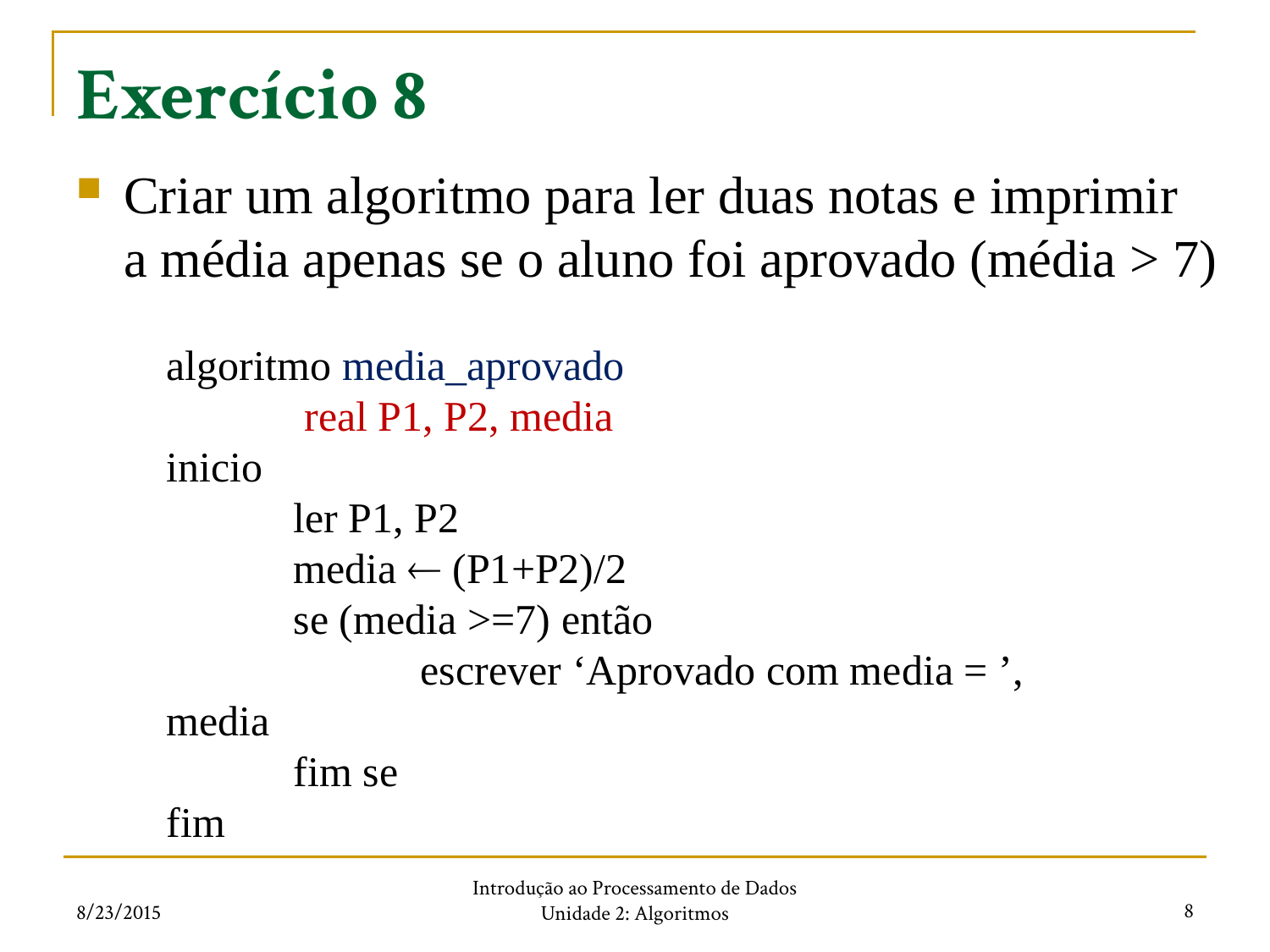

# Exercício 8
Criar um algoritmo para ler duas notas e imprimir
a média apenas se o aluno foi aprovado (média > 7)
algoritmo media_aprovado
	 real P1, P2, media
inicio
	ler P1, P2
	media ← (P1+P2)/2
	se (media >=7) então
		escrever ‘Aprovado com media = ’, media
	fim se
fim
8/23/2015
8
Introdução ao Processamento de Dados
Unidade 2: Algoritmos